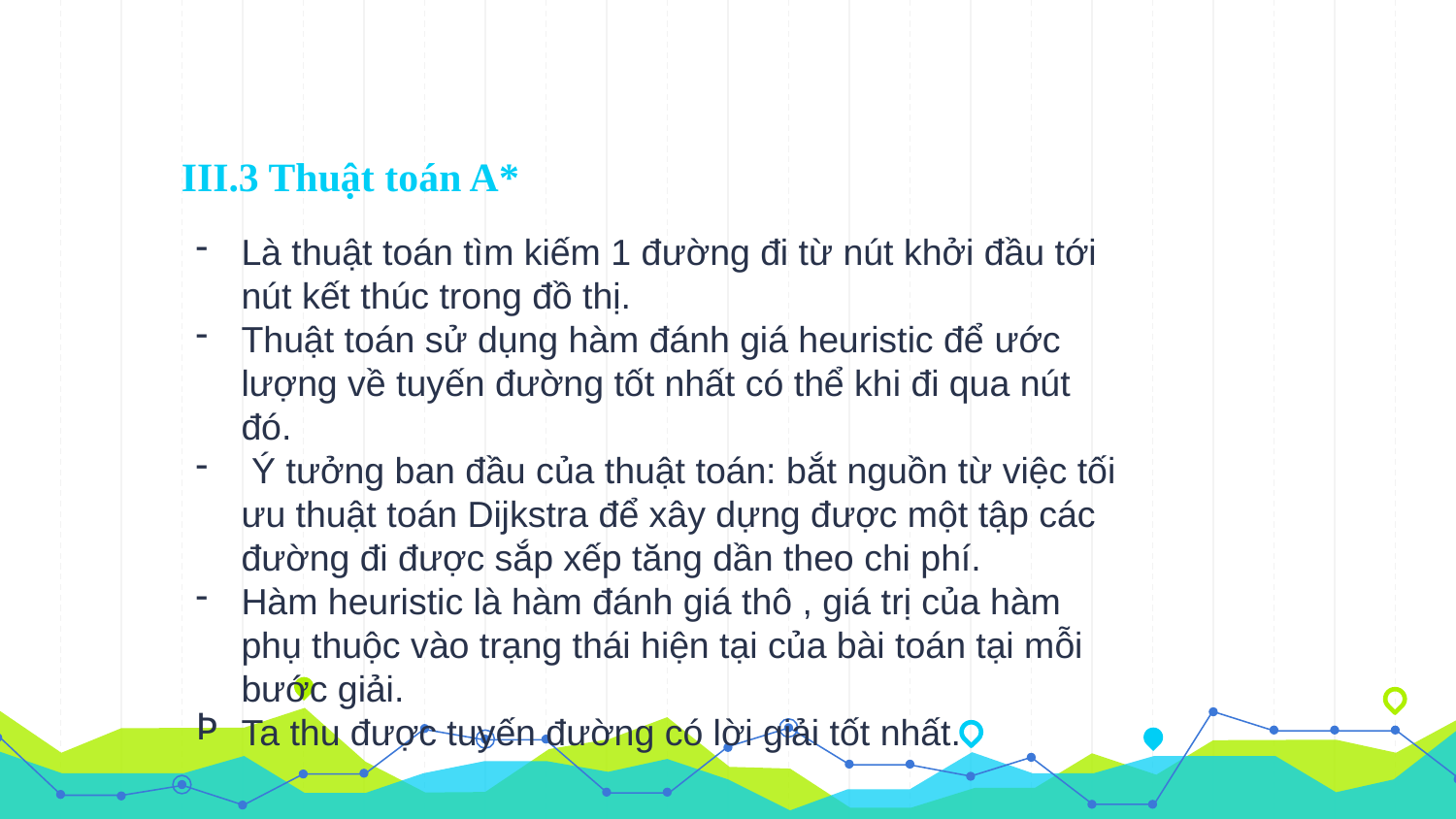

# III.3 Thuật toán A*
Là thuật toán tìm kiếm 1 đường đi từ nút khởi đầu tới nút kết thúc trong đồ thị.
Thuật toán sử dụng hàm đánh giá heuristic để ước lượng về tuyến đường tốt nhất có thể khi đi qua nút đó.
 Ý tưởng ban đầu của thuật toán: bắt nguồn từ việc tối ưu thuật toán Dijkstra để xây dựng được một tập các đường đi được sắp xếp tăng dần theo chi phí.
Hàm heuristic là hàm đánh giá thô , giá trị của hàm phụ thuộc vào trạng thái hiện tại của bài toán tại mỗi bước giải.
Ta thu được tuyến đường có lời giải tốt nhất.